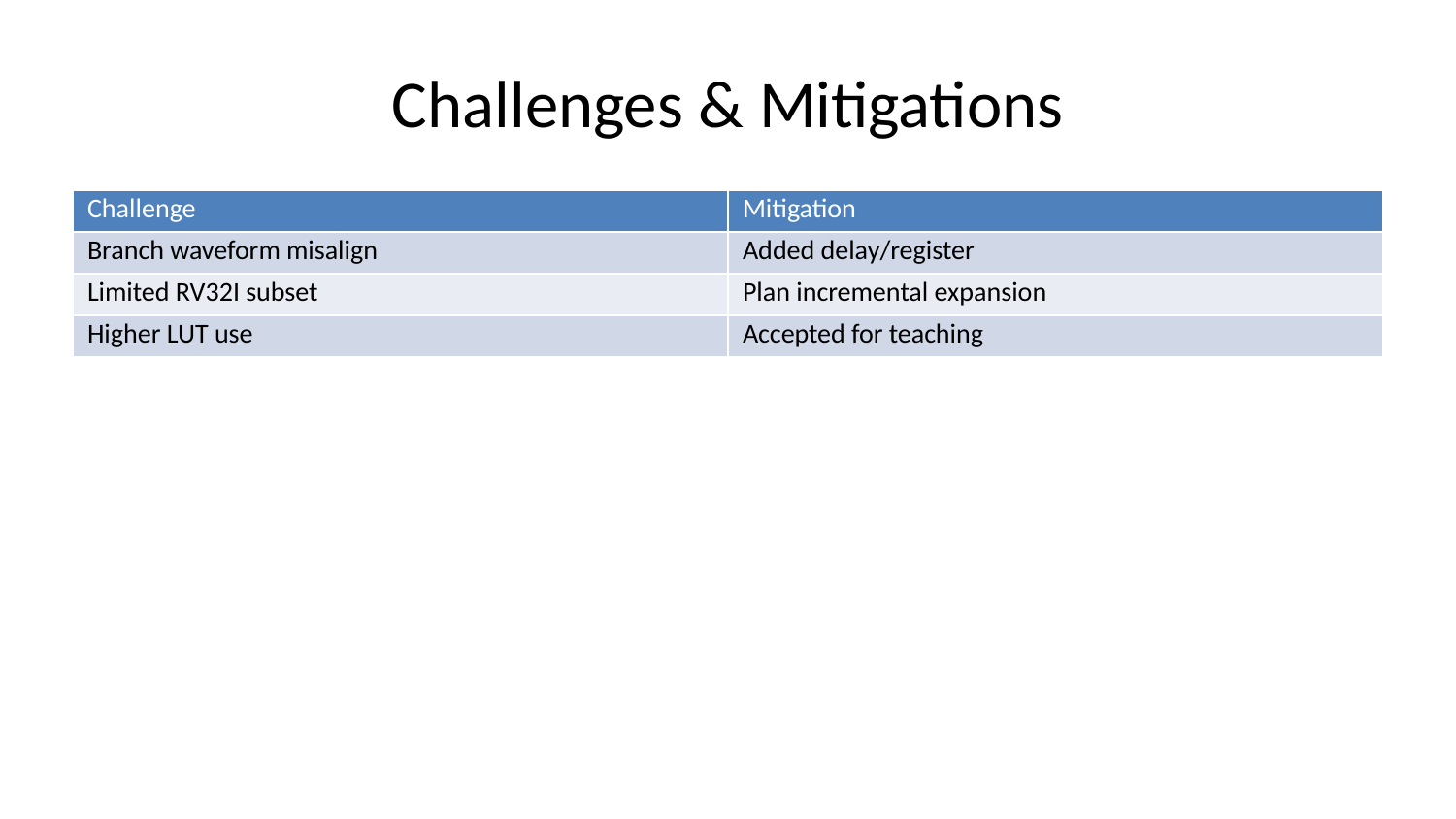

# Challenges & Mitigations
| Challenge | Mitigation |
| --- | --- |
| Branch waveform misalign | Added delay/register |
| Limited RV32I subset | Plan incremental expansion |
| Higher LUT use | Accepted for teaching |